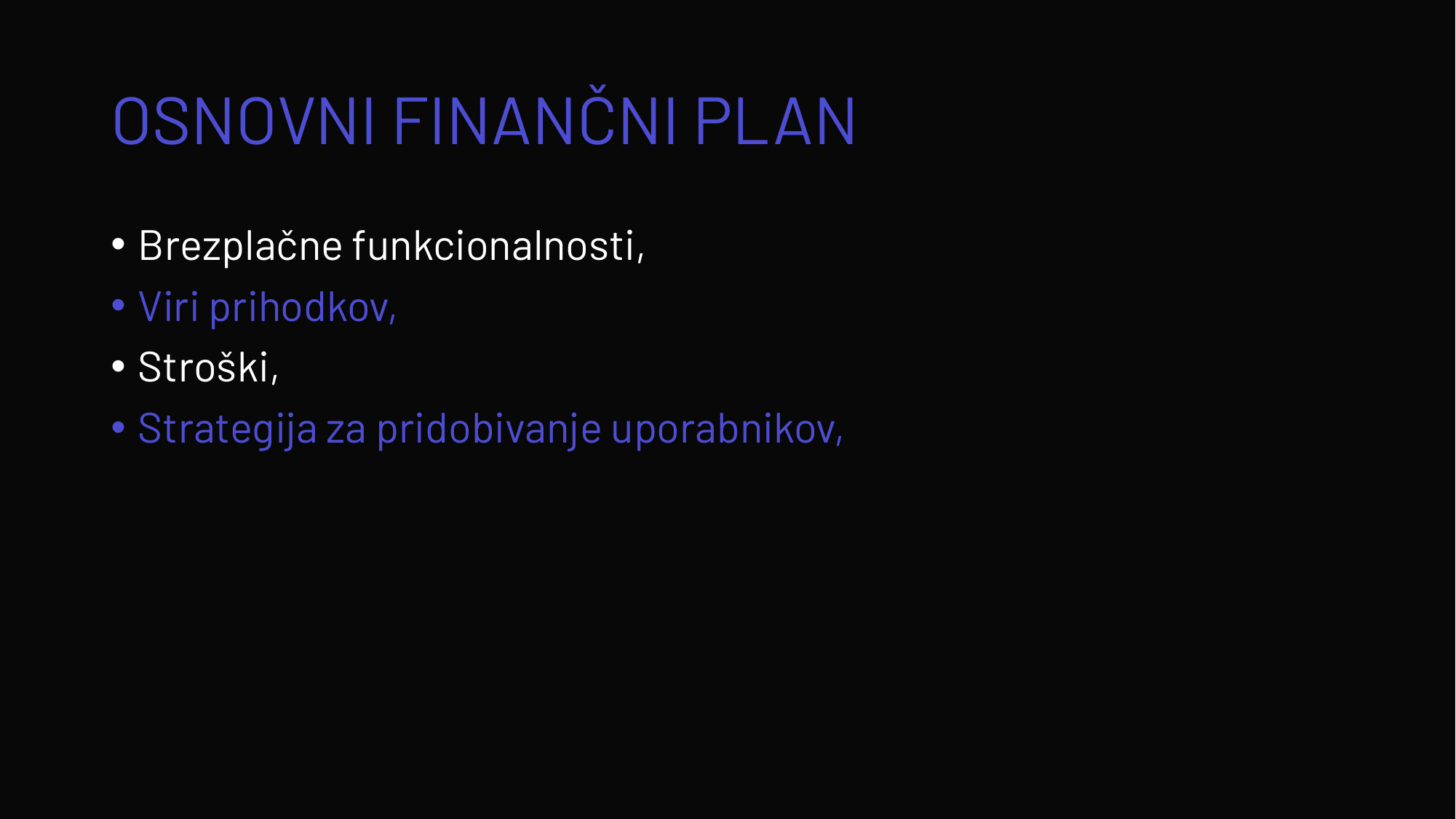

# OSNOVNI FINANČNI PLAN
Brezplačne funkcionalnosti,
Viri prihodkov,
Stroški,
Strategija za pridobivanje uporabnikov,